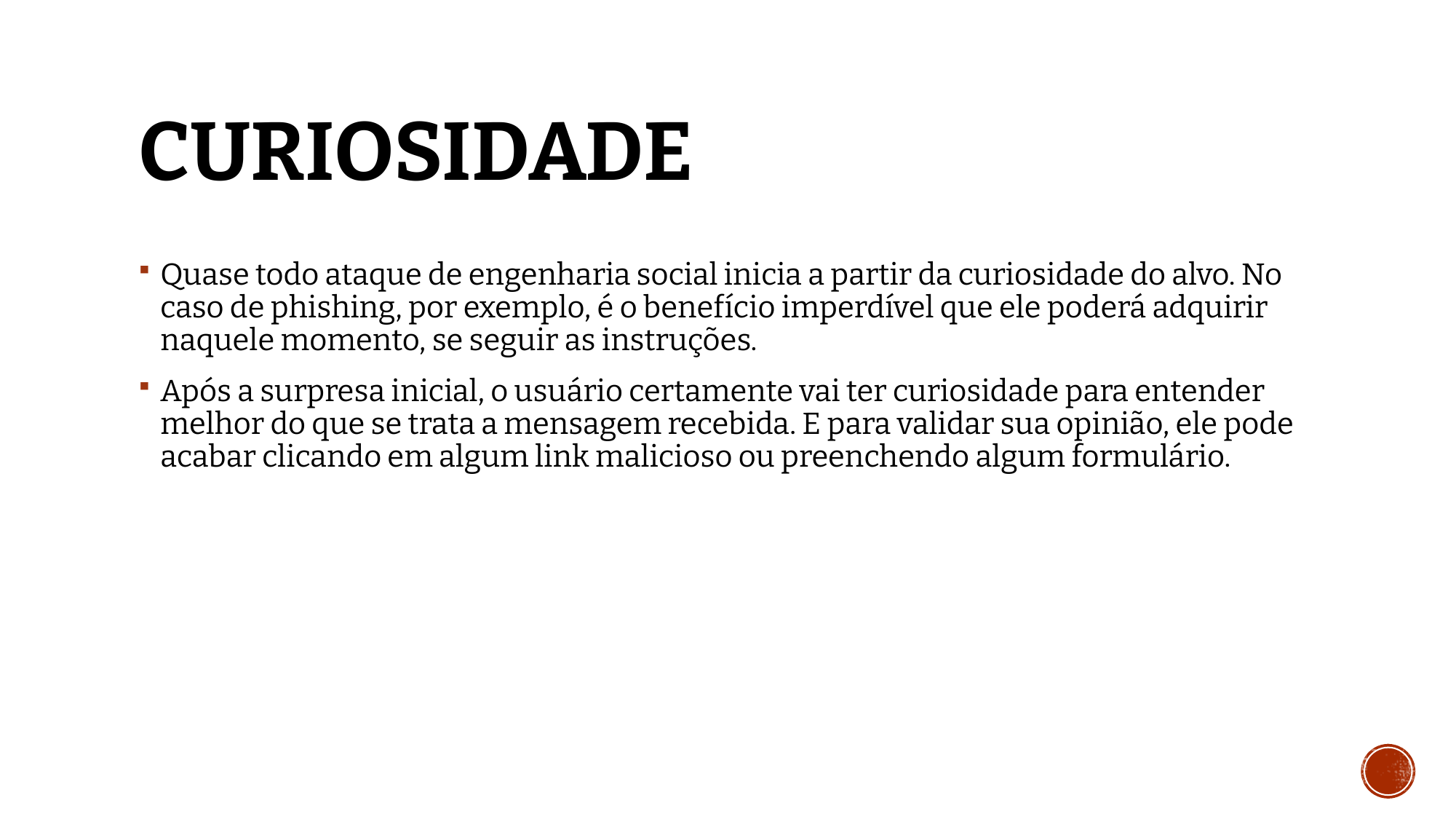

# Curiosidade
Quase todo ataque de engenharia social inicia a partir da curiosidade do alvo. No caso de phishing, por exemplo, é o benefício imperdível que ele poderá adquirir naquele momento, se seguir as instruções.
Após a surpresa inicial, o usuário certamente vai ter curiosidade para entender melhor do que se trata a mensagem recebida. E para validar sua opinião, ele pode acabar clicando em algum link malicioso ou preenchendo algum formulário.